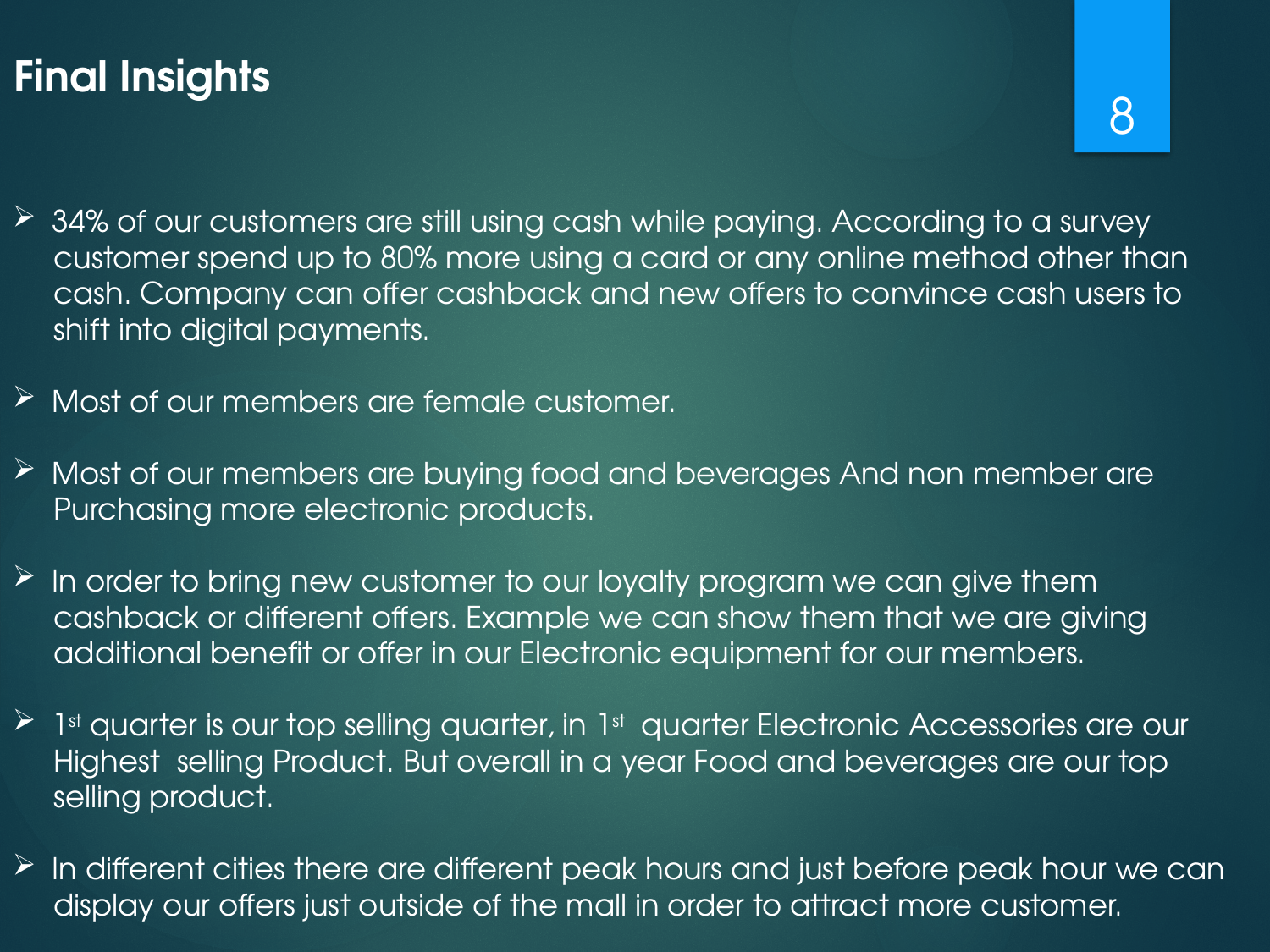

Final Insights
8
34% of our customers are still using cash while paying. According to a survey
     customer spend up to 80% more using a card or any online method other than
     cash. Company can offer cashback and new offers to convince cash users to
     shift into digital payments.

Most of our members are female customer.

Most of our members are buying food and beverages And non member are
     Purchasing more electronic products.

In order to bring new customer to our loyalty program we can give them
     cashback or different offers. Example we can show them that we are giving
     additional benefit or offer in our Electronic equipment for our members.

1st quarter is our top selling quarter, in 1st  quarter Electronic Accessories are our
     Highest  selling Product. But overall in a year Food and beverages are our top
     selling product.

In different cities there are different peak hours and just before peak hour we can
     display our offers just outside of the mall in order to attract more customer.